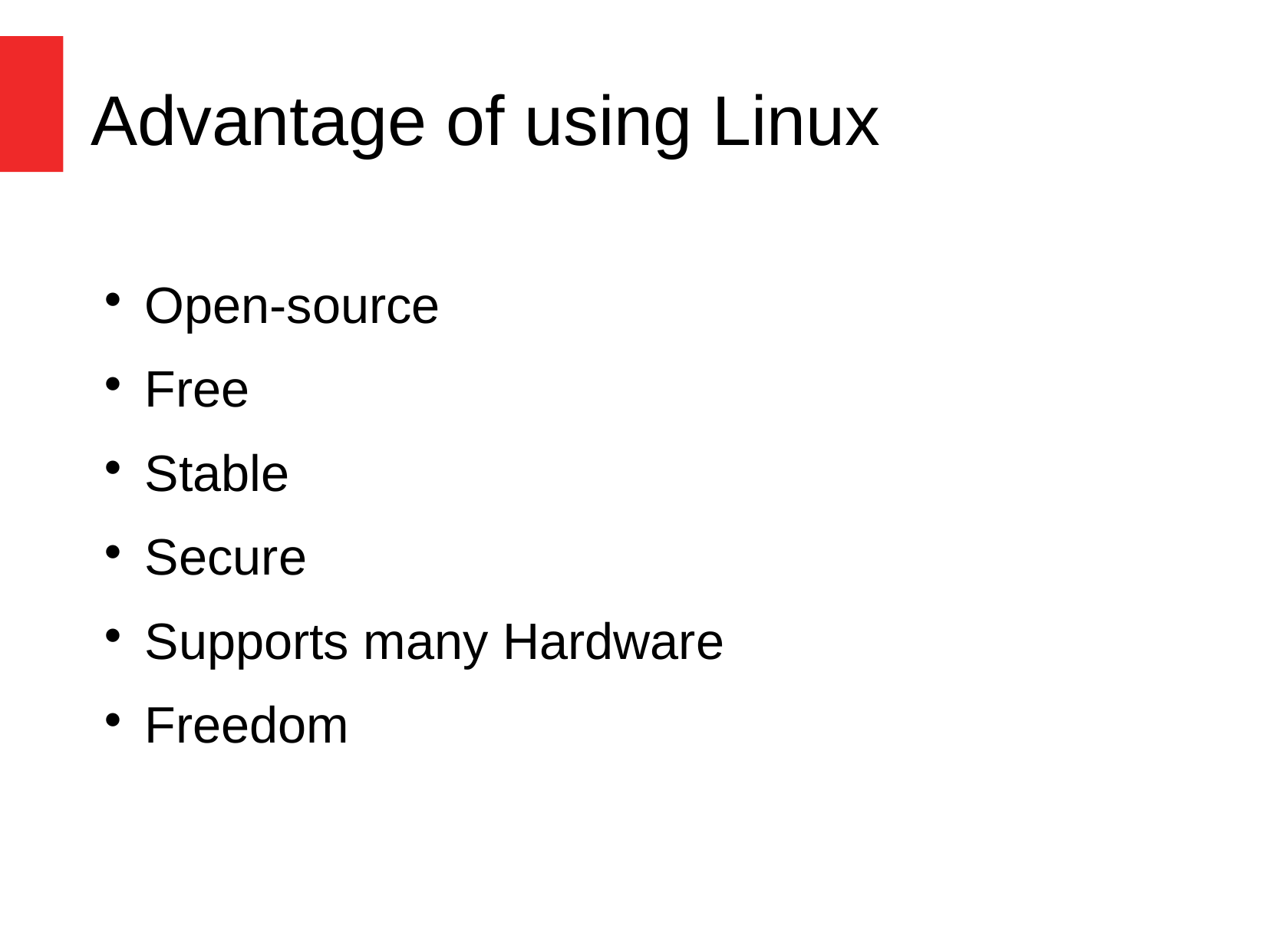

Advantage of using Linux
Open-source
Free
Stable
Secure
Supports many Hardware
Freedom